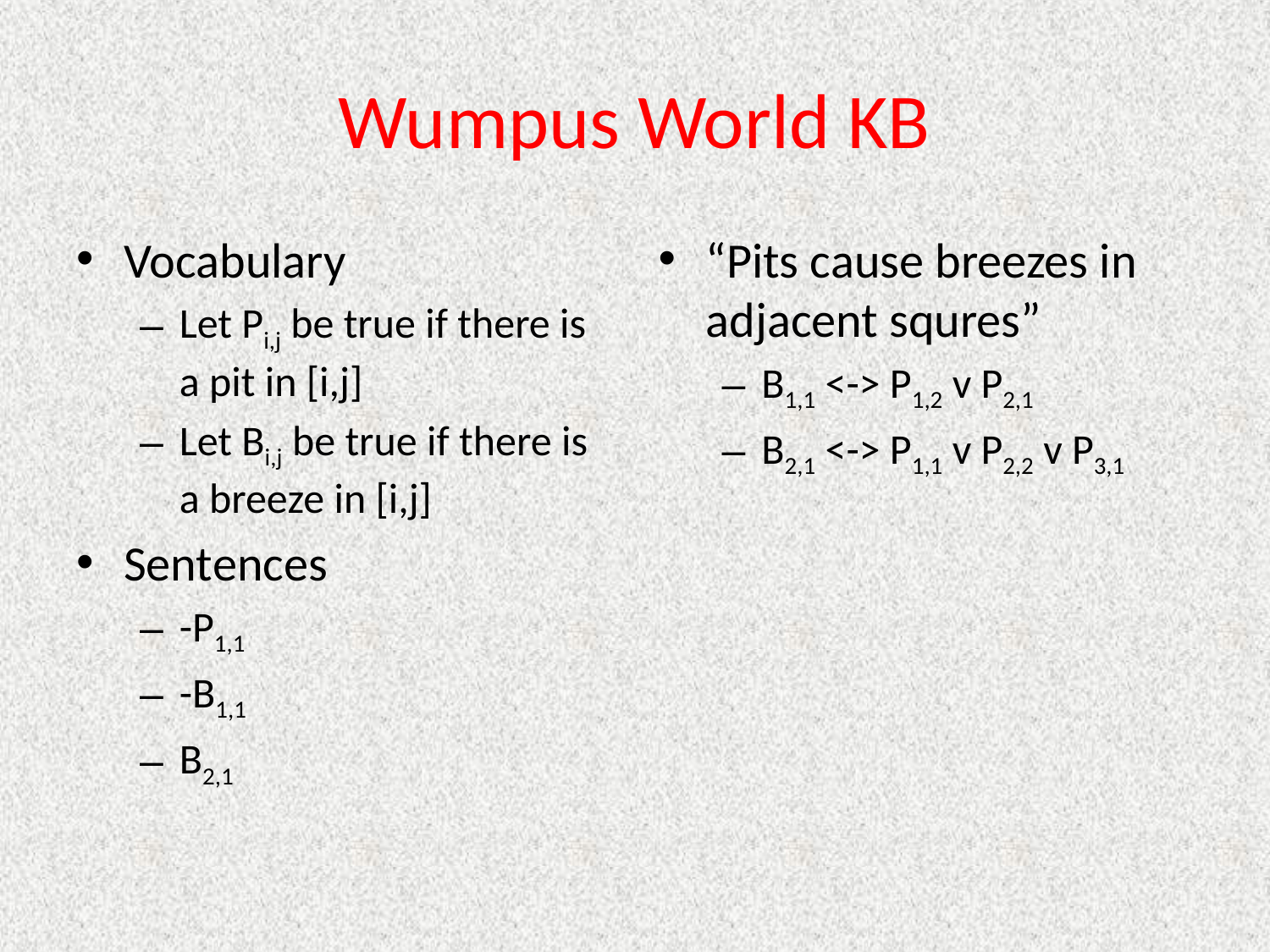

# Wumpus World KB
Vocabulary
Let Pi,j be true if there is a pit in [i,j]
Let Bi,j be true if there is a breeze in [i,j]
Sentences
-P1,1
-B1,1
B2,1
“Pits cause breezes in adjacent squres”
B1,1 <-> P1,2 v P2,1
B2,1 <-> P1,1 v P2,2 v P3,1